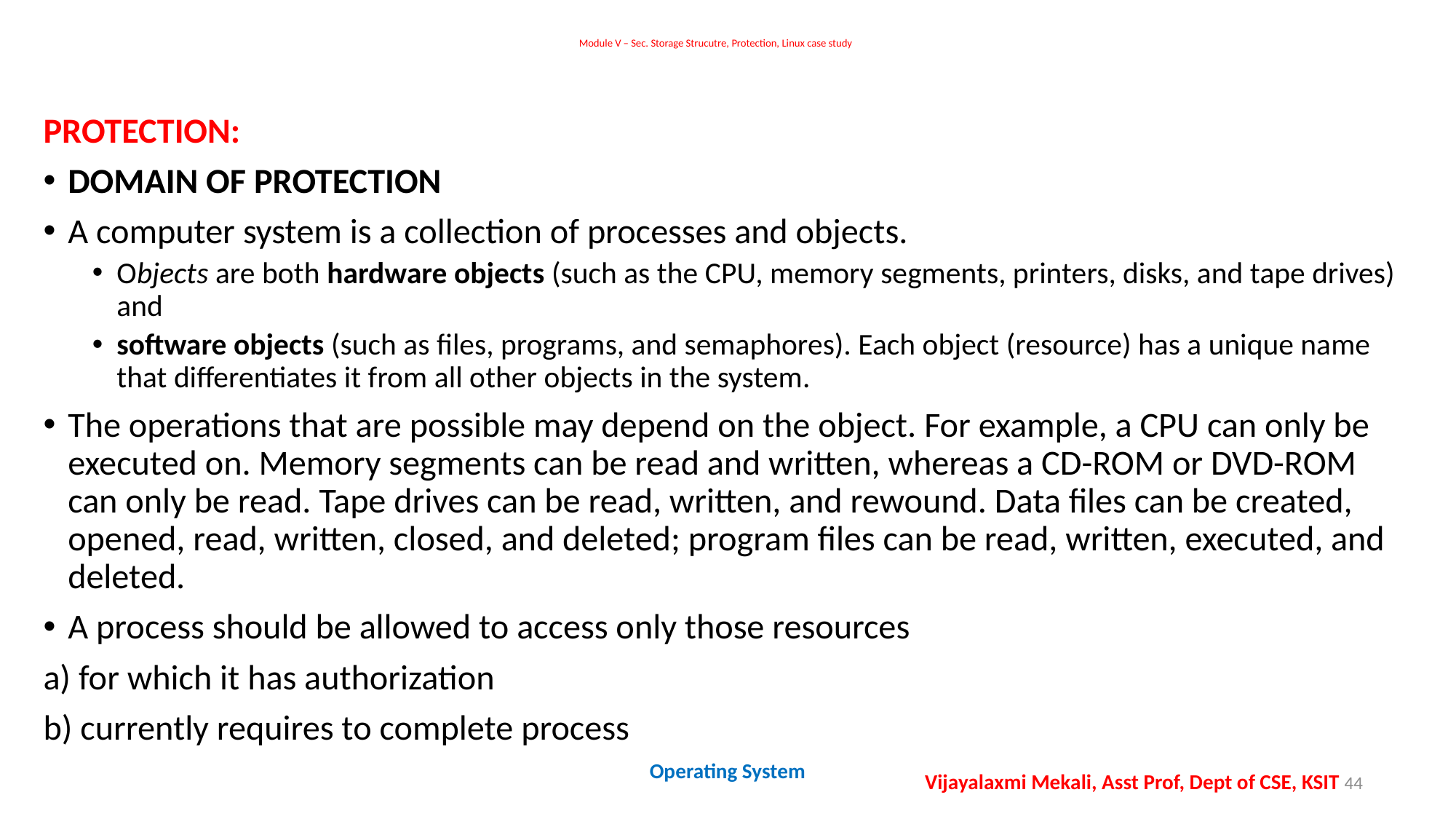

# Module V – Sec. Storage Strucutre, Protection, Linux case study
PROTECTION:
DOMAIN OF PROTECTION
A computer system is a collection of processes and objects.
Objects are both hardware objects (such as the CPU, memory segments, printers, disks, and tape drives) and
software objects (such as files, programs, and semaphores). Each object (resource) has a unique name that differentiates it from all other objects in the system.
The operations that are possible may depend on the object. For example, a CPU can only be executed on. Memory segments can be read and written, whereas a CD-ROM or DVD-ROM can only be read. Tape drives can be read, written, and rewound. Data files can be created, opened, read, written, closed, and deleted; program files can be read, written, executed, and deleted.
A process should be allowed to access only those resources
a) for which it has authorization
b) currently requires to complete process
Operating System

Vijayalaxmi Mekali, Asst Prof, Dept of CSE, KSIT 44